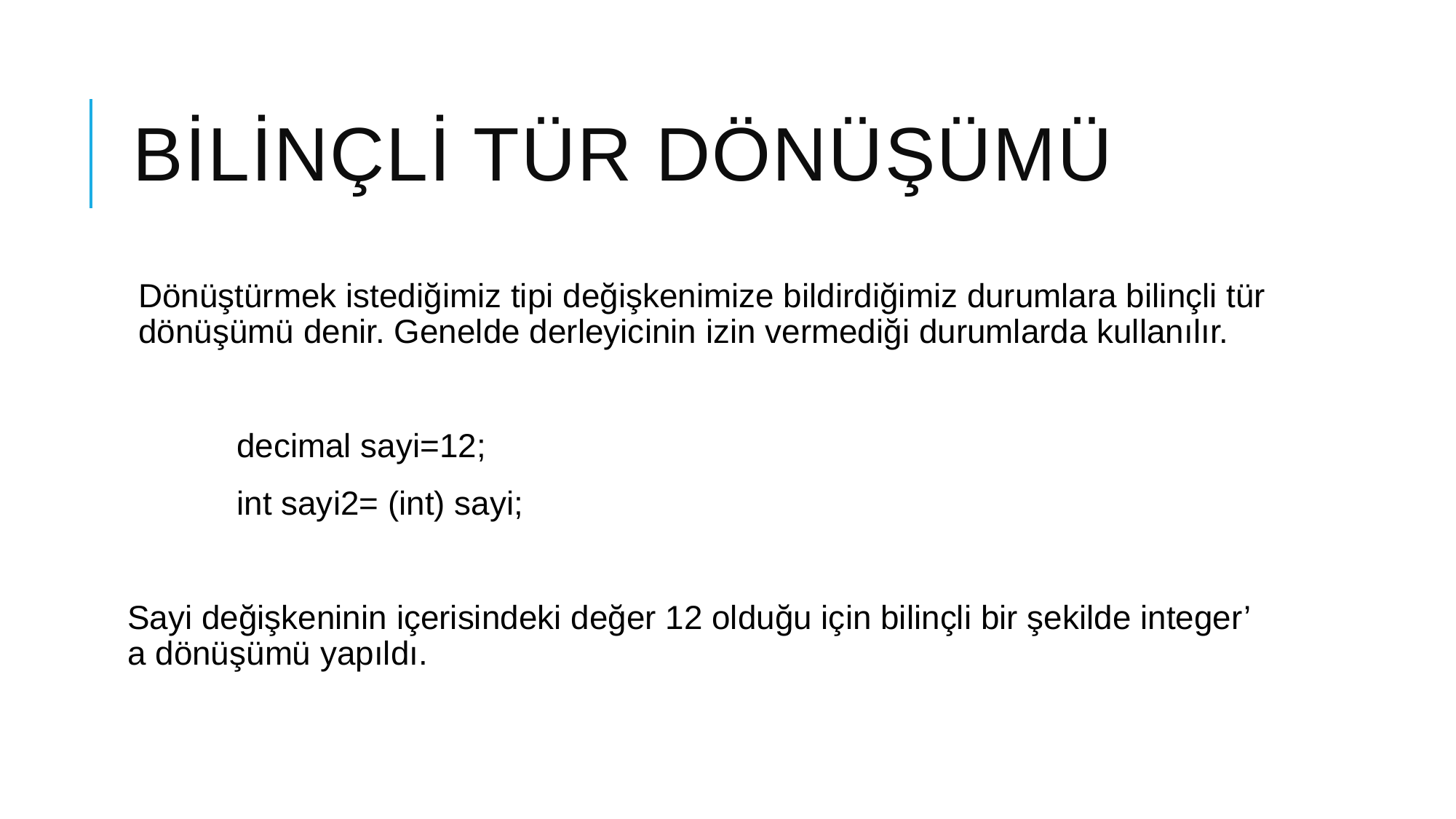

# Bilinçli tür dönüşümü
Dönüştürmek istediğimiz tipi değişkenimize bildirdiğimiz durumlara bilinçli tür dönüşümü denir. Genelde derleyicinin izin vermediği durumlarda kullanılır.

	decimal sayi=12;
	int sayi2= (int) sayi;

Sayi değişkeninin içerisindeki değer 12 olduğu için bilinçli bir şekilde integer’ a dönüşümü yapıldı.